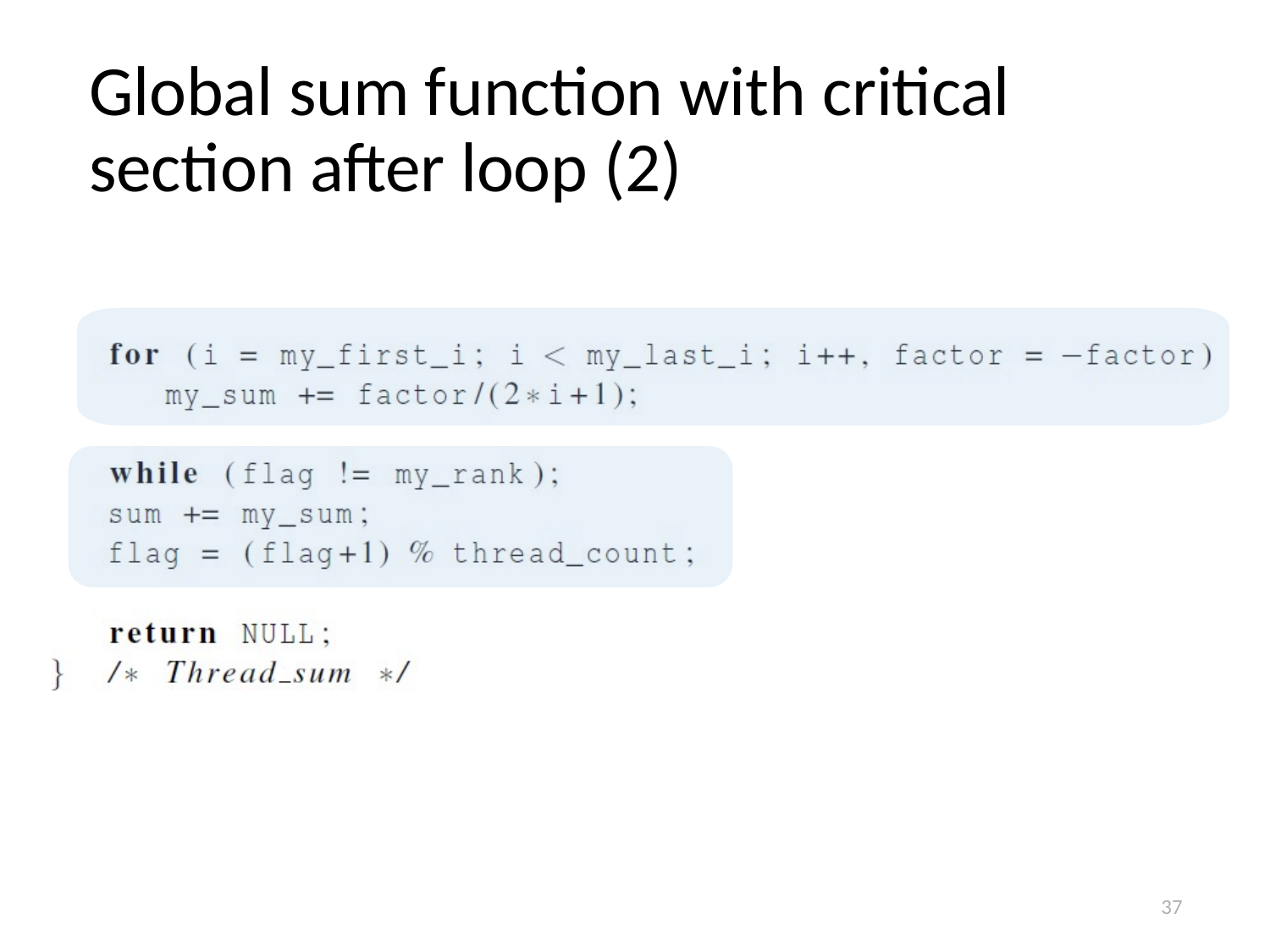

# Global sum function with critical  section after loop (2)

37